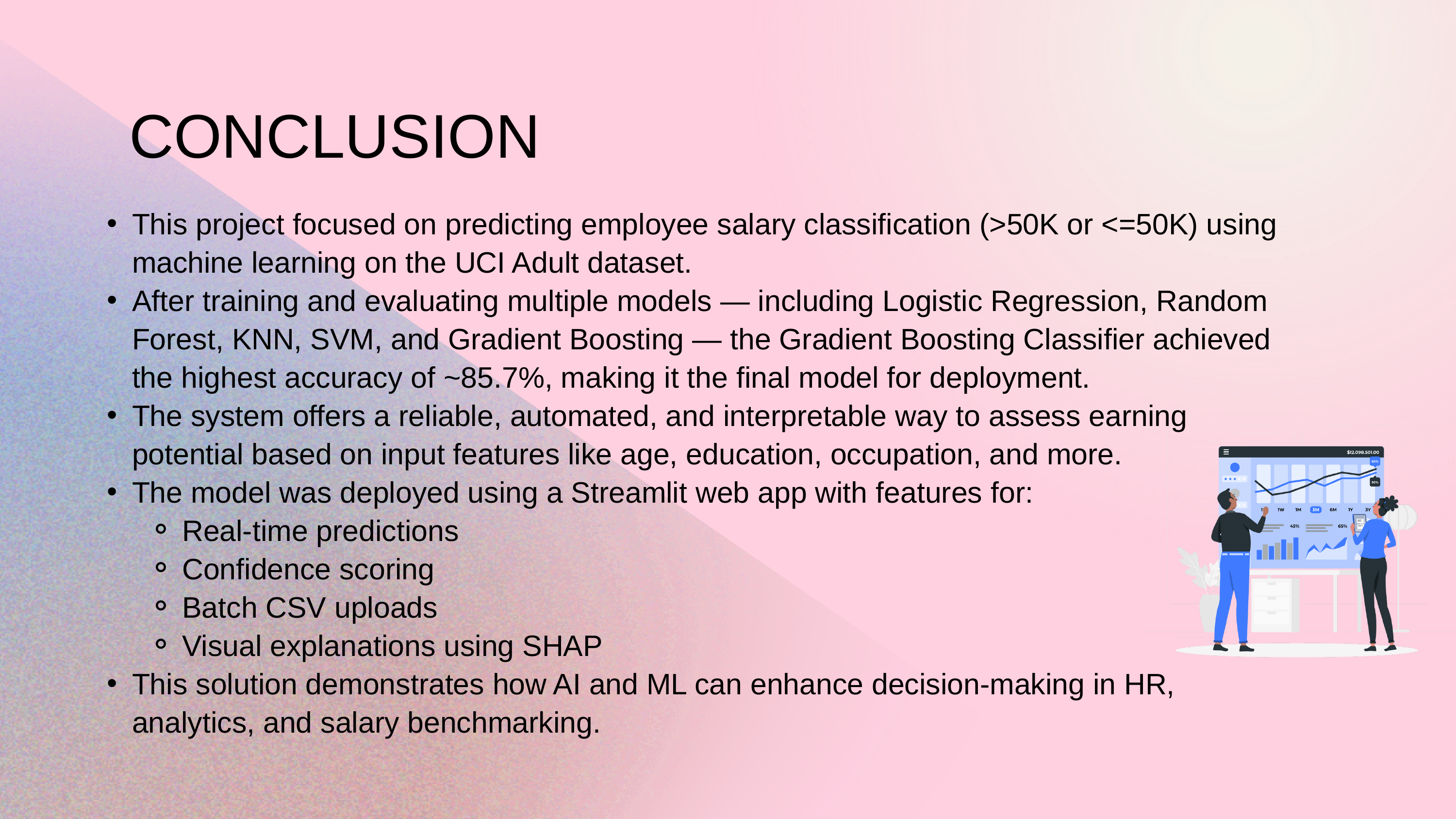

CONCLUSION

This project focused on predicting employee salary classification (>50K or <=50K) using machine learning on the UCI Adult dataset.
After training and evaluating multiple models — including Logistic Regression, Random Forest, KNN, SVM, and Gradient Boosting — the Gradient Boosting Classifier achieved the highest accuracy of ~85.7%, making it the final model for deployment.
The system offers a reliable, automated, and interpretable way to assess earning potential based on input features like age, education, occupation, and more.
The model was deployed using a Streamlit web app with features for:
Real-time predictions
Confidence scoring
Batch CSV uploads
Visual explanations using SHAP
This solution demonstrates how AI and ML can enhance decision-making in HR, analytics, and salary benchmarking.